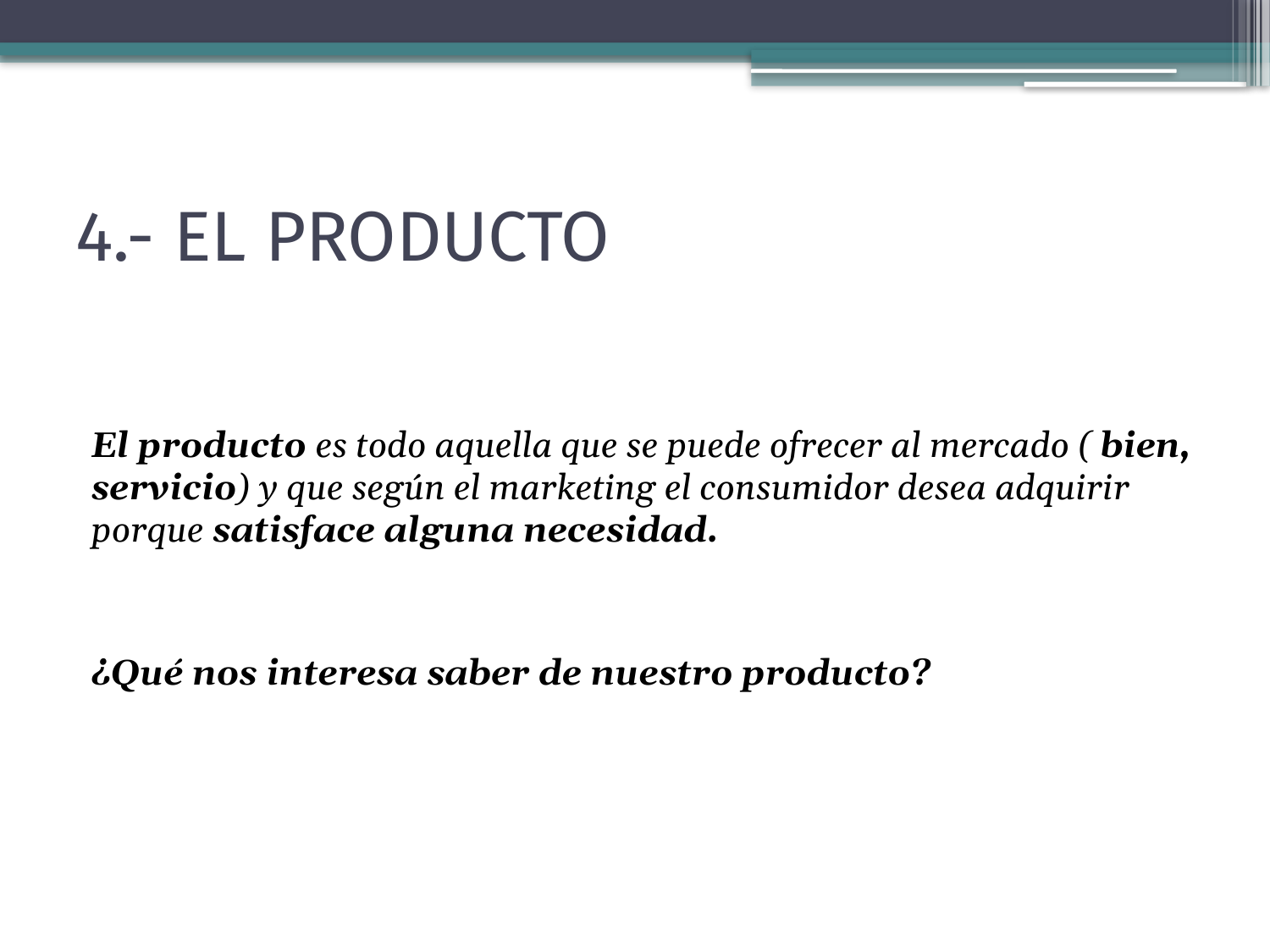

# 4.- EL PRODUCTO

El producto es todo aquella que se puede ofrecer al mercado ( bien, servicio) y que según el marketing el consumidor desea adquirir porque satisface alguna necesidad.

¿Qué nos interesa saber de nuestro producto?